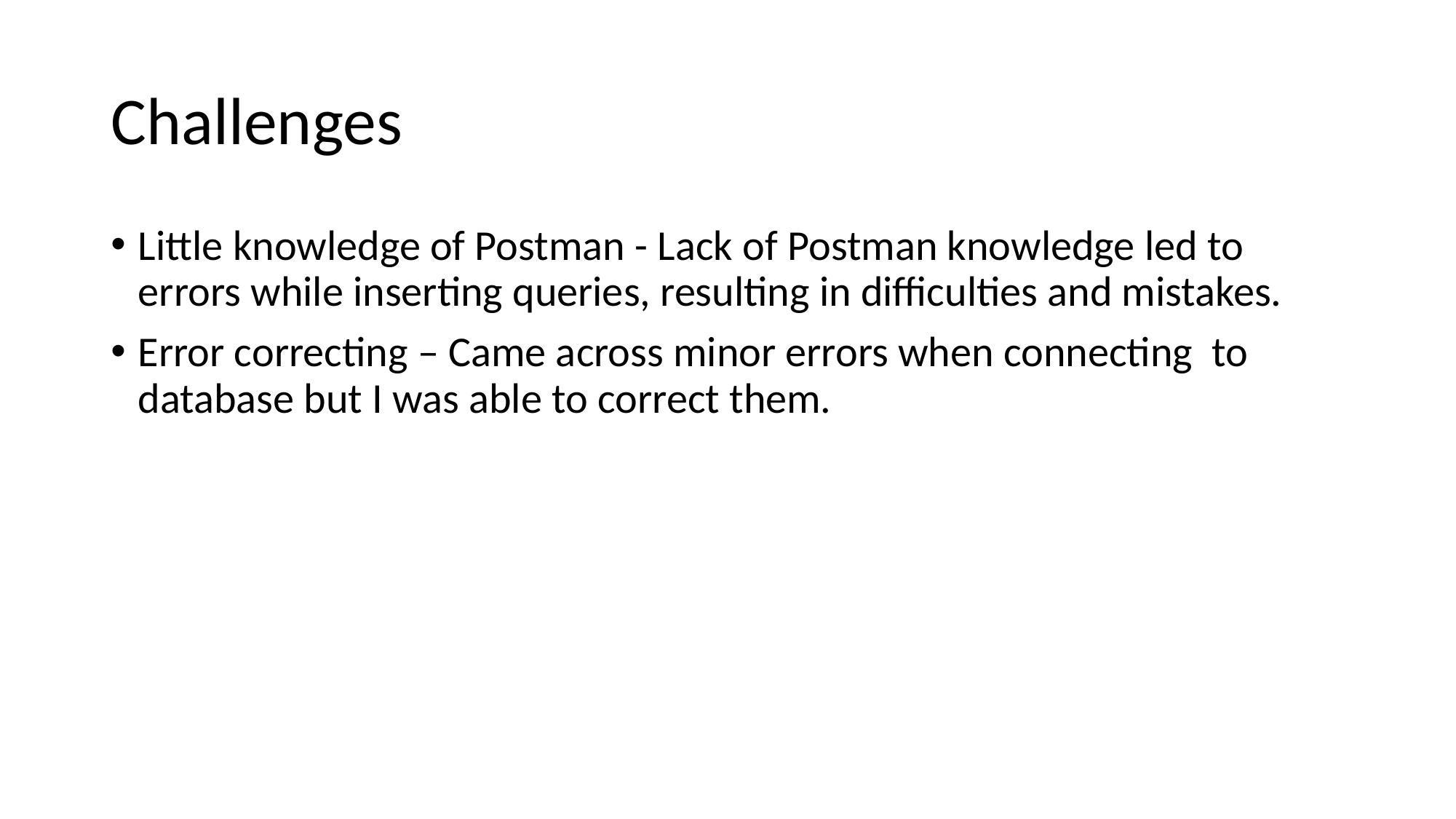

# Challenges
Little knowledge of Postman - Lack of Postman knowledge led to errors while inserting queries, resulting in difficulties and mistakes.
Error correcting – Came across minor errors when connecting  to database but I was able to correct them.